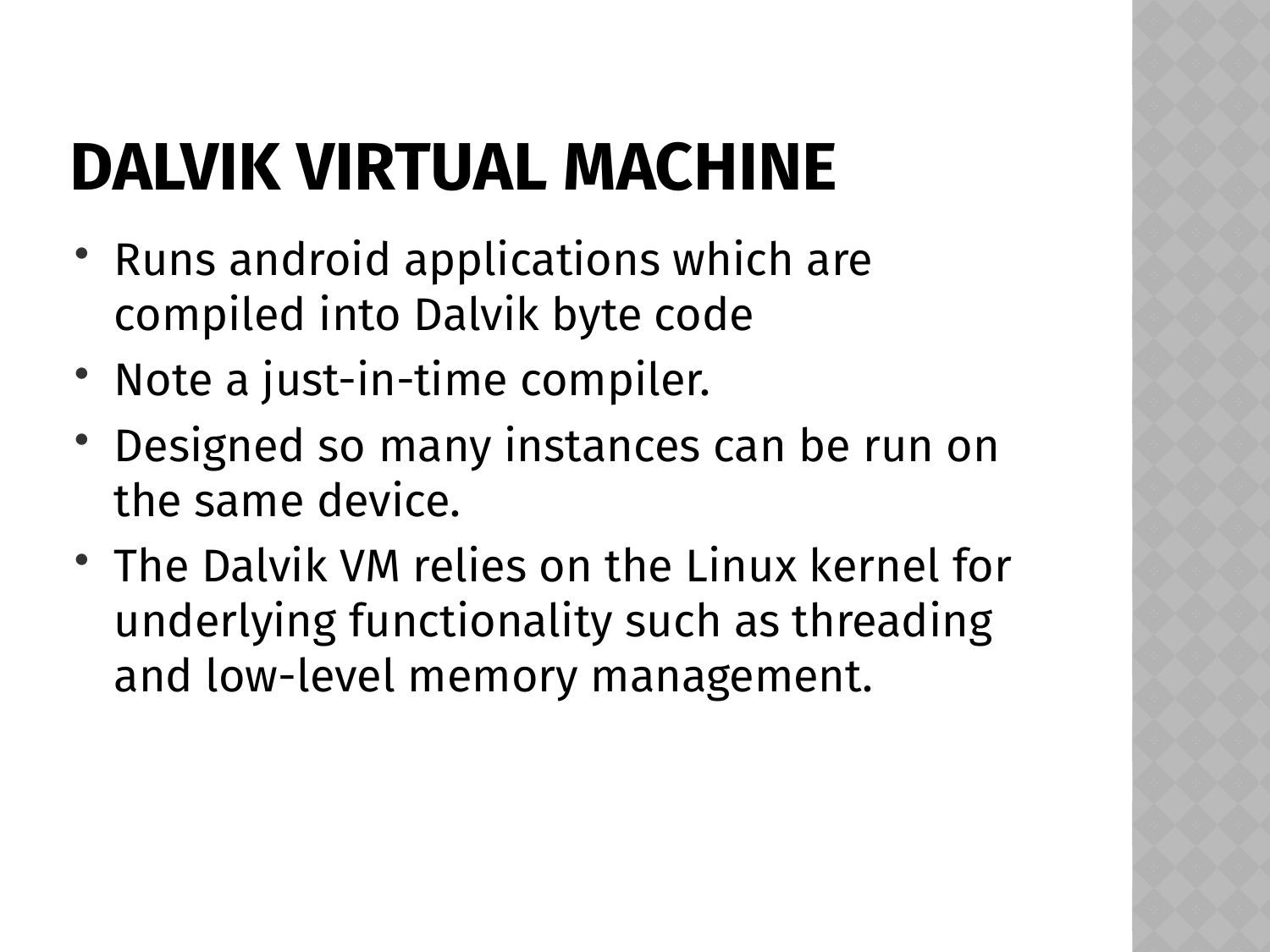

# Dalvik Virtual Machine
Runs android applications which are compiled into Dalvik byte code
Note a just-in-time compiler.
Designed so many instances can be run on the same device.
The Dalvik VM relies on the Linux kernel for underlying functionality such as threading and low-level memory management.